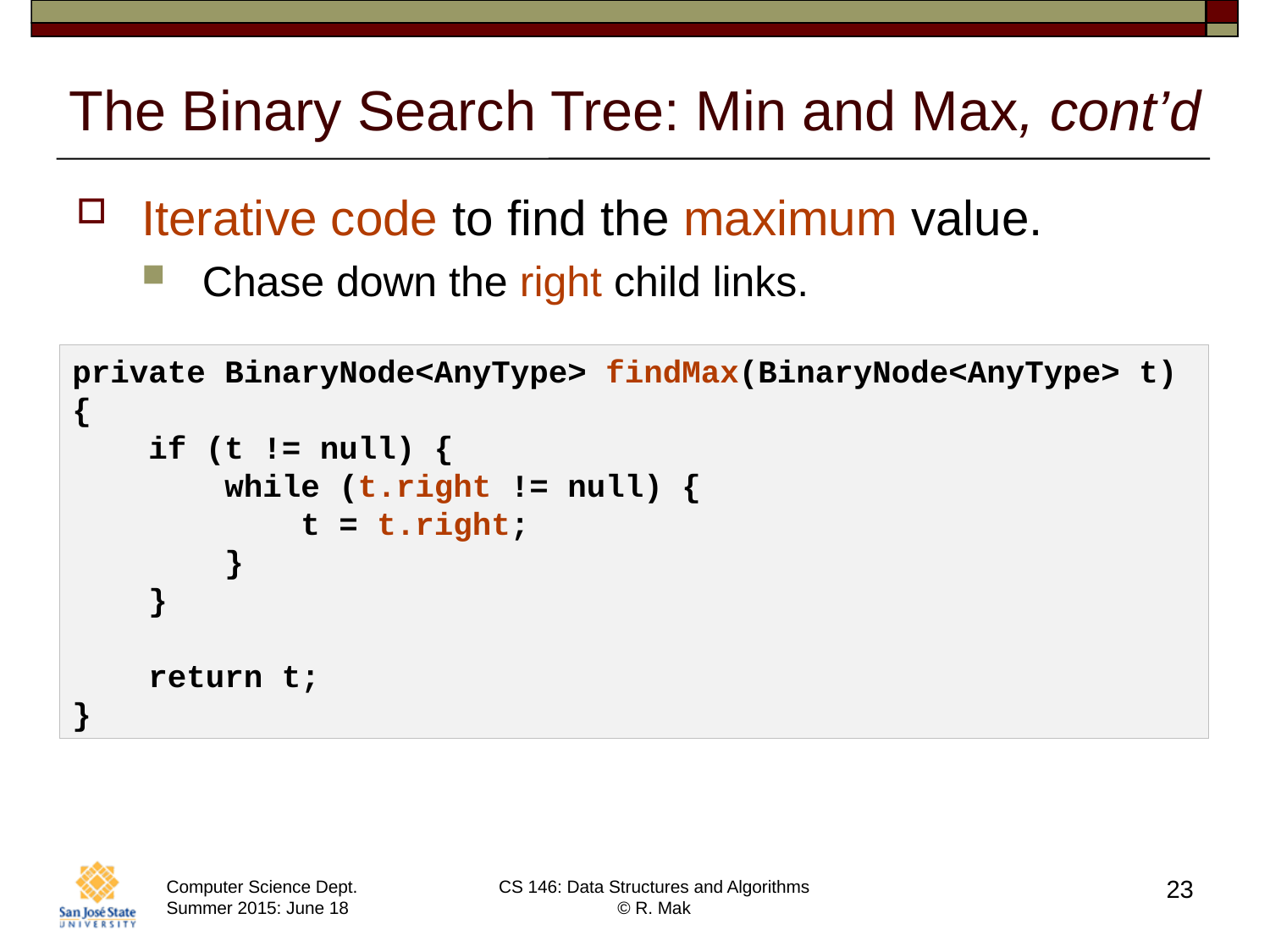

# The Binary Search Tree: Min and Max, cont’d
Iterative code to find the maximum value.
Chase down the right child links.
private BinaryNode<AnyType> findMax(BinaryNode<AnyType> t)
{
    if (t != null) {
        while (t.right != null) {
            t = t.right;
        }
    }

    return t;
}
23